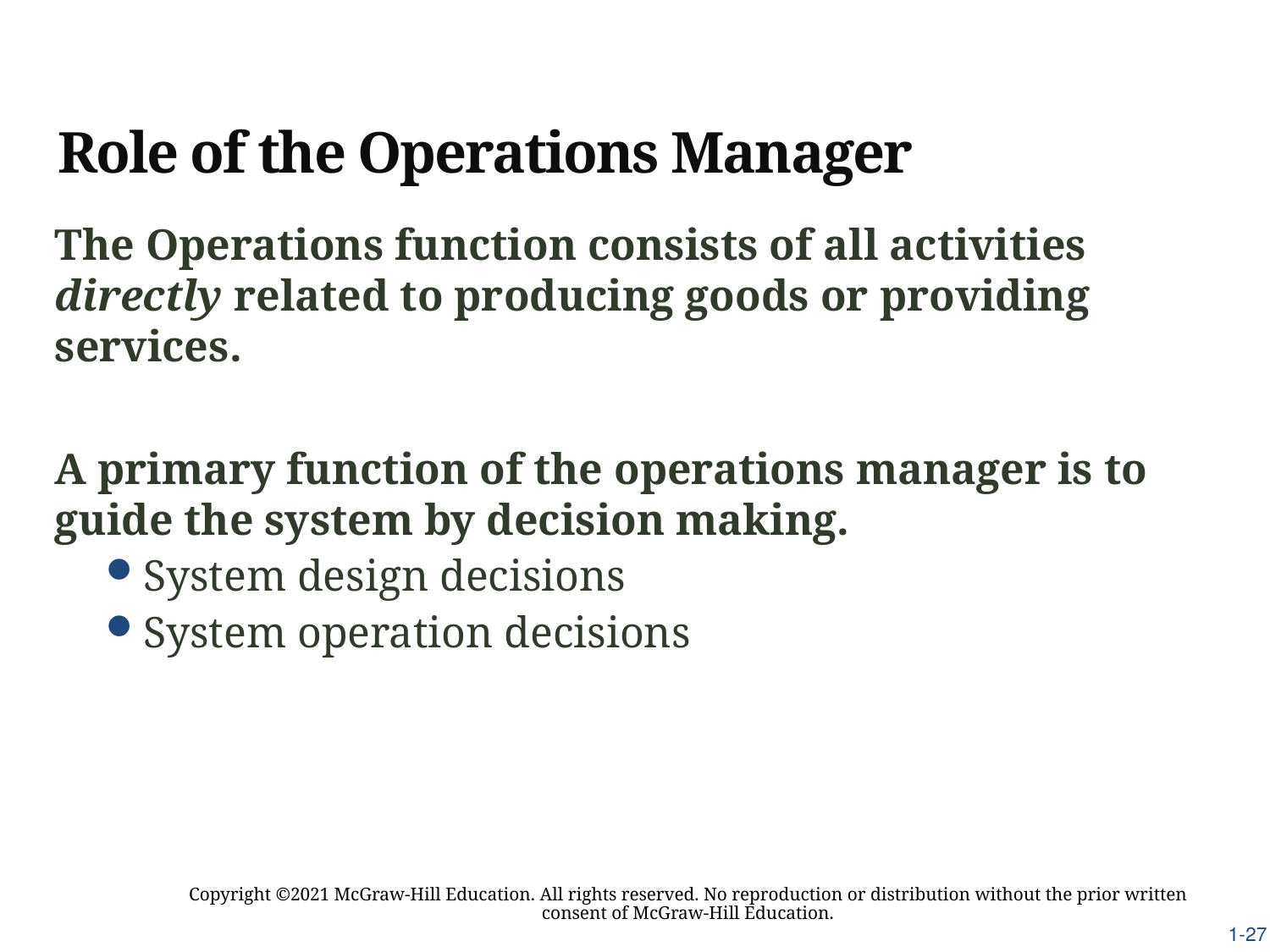

# Role of the Operations Manager
The Operations function consists of all activities directly related to producing goods or providing services.

A primary function of the operations manager is to guide the system by decision making.
System design decisions
System operation decisions
Copyright ©2021 McGraw-Hill Education. All rights reserved. No reproduction or distribution without the prior written consent of McGraw-Hill Education.
1-27